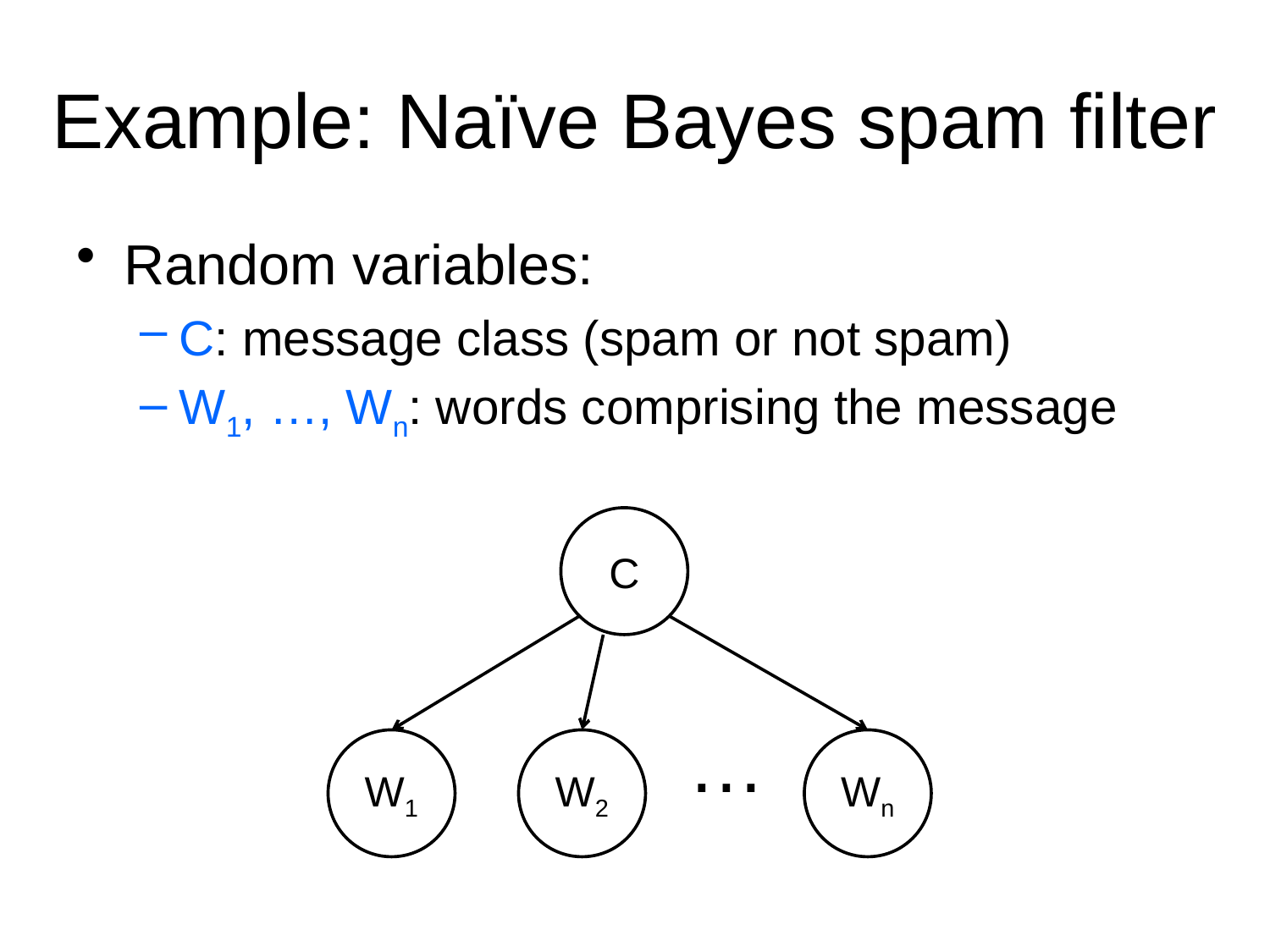

# Example: Naïve Bayes spam filter
Random variables:
C: message class (spam or not spam)
W1, …, Wn: words comprising the message
C
…
W1
W2
Wn